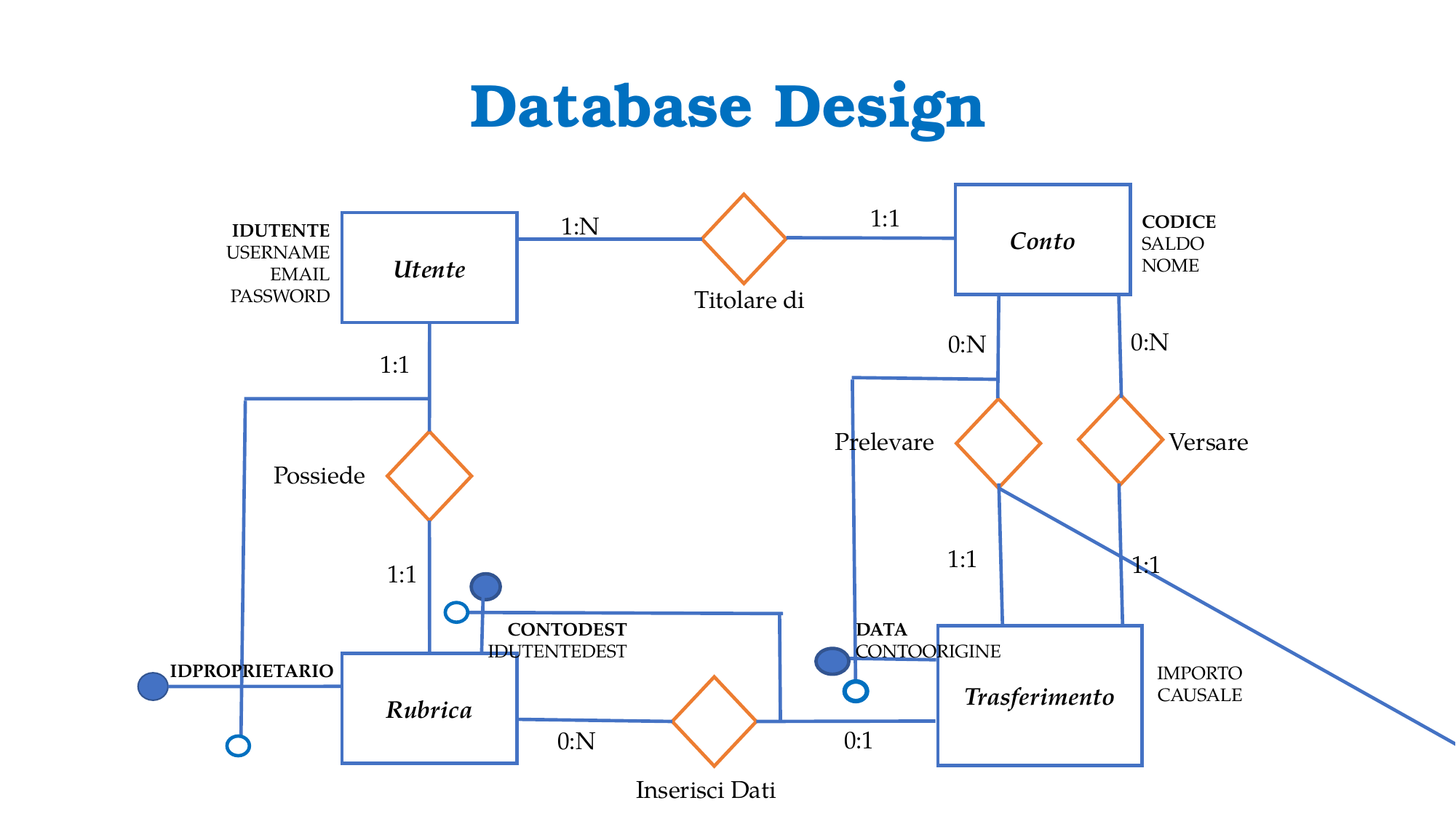

# Database Design
Conto

1:1
CODICE
SALDO
NOME
1:N
Utente
IDUTENTE
USERNAME
EMAIL
PASSWORD
Titolare di
0:N
0:N
1:1

Versare
Prelevare

Possiede
1:1
1:1
1:1

DATA
CONTOORIGINE
IMPORTO
CAUSALE
CONTODEST
IDUTENTEDEST
Trasferimento

Rubrica
IDPROPRIETARIO

0:1
0:N

Inserisci Dati